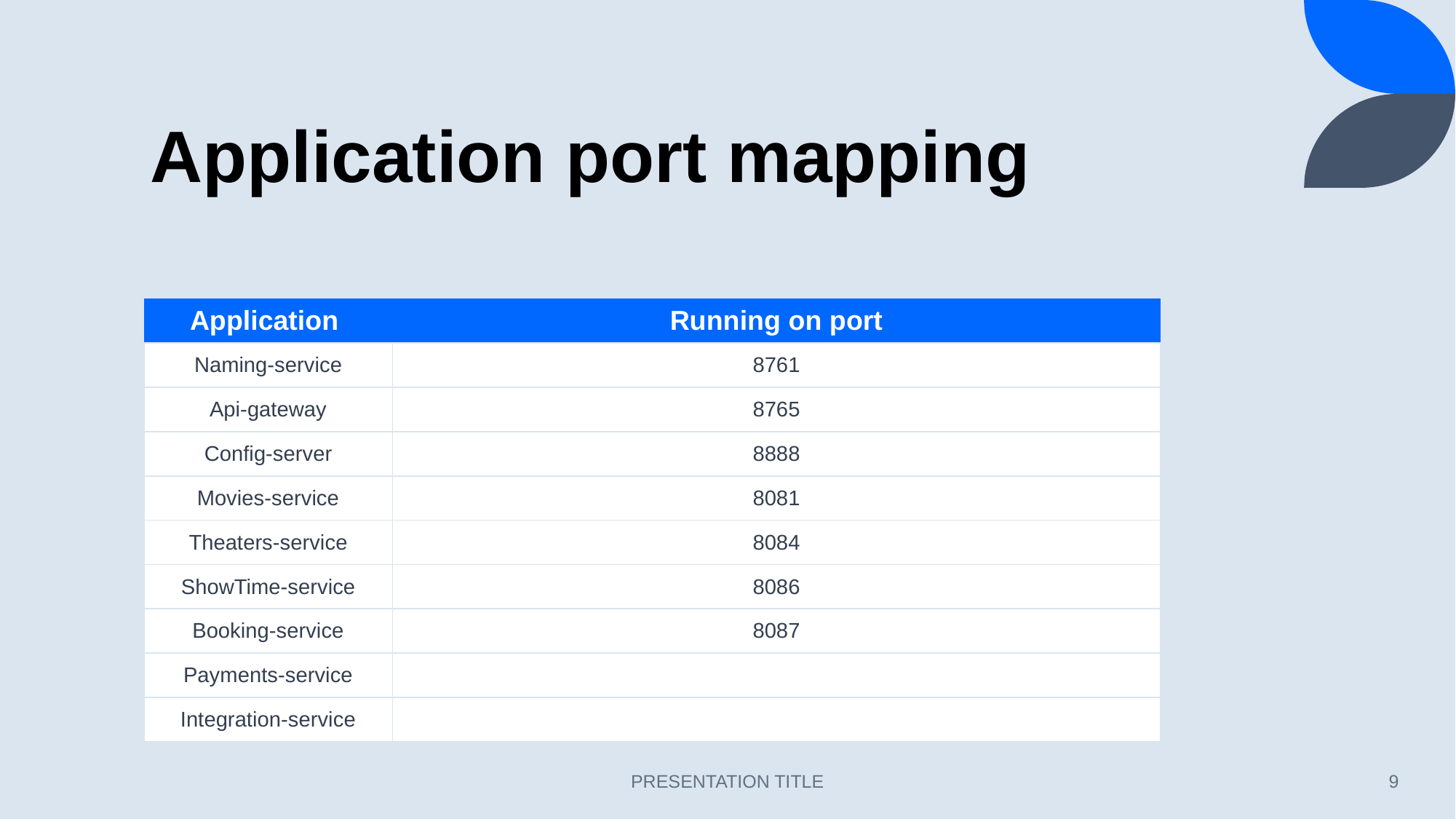

# Application port mapping
| Application | Running on port |
| --- | --- |
| Naming-service | 8761 |
| Api-gateway | 8765 |
| Config-server | 8888 |
| Movies-service | 8081 |
| Theaters-service | 8084 |
| ShowTime-service | 8086 |
| Booking-service | 8087 |
| Payments-service |  |
| Integration-service |  |
PRESENTATION TITLE
9